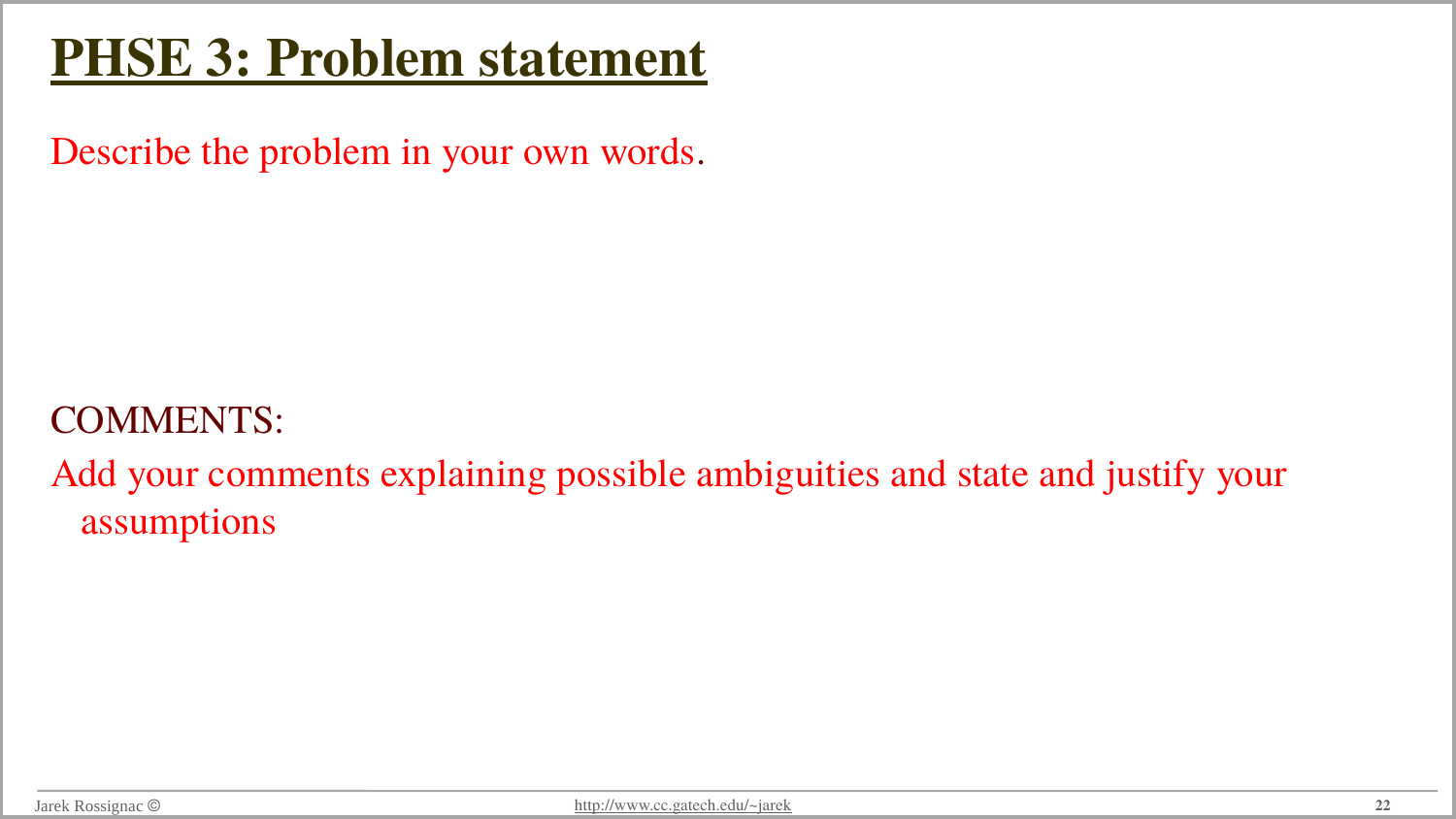

# PHSE 3: Problem statement
Describe the problem in your own words.

COMMENTS:
Add your comments explaining possible ambiguities and state and justify your assumptions